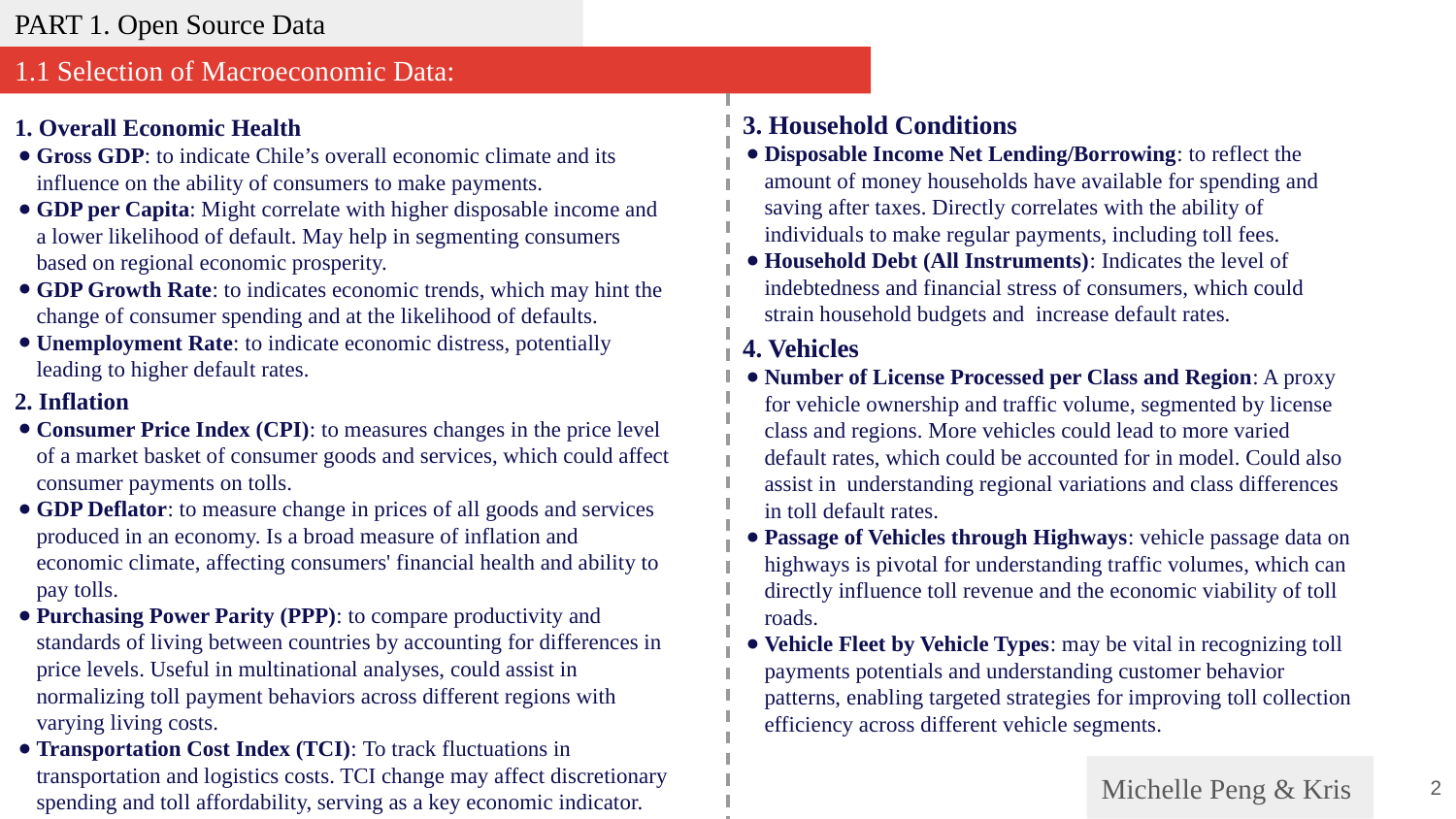

PART 1. Open Source Data
1.1 Selection of Macroeconomic Data:
1. Overall Economic Health
Gross GDP: to indicate Chile’s overall economic climate and its influence on the ability of consumers to make payments.
GDP per Capita: Might correlate with higher disposable income and a lower likelihood of default. May help in segmenting consumers based on regional economic prosperity.
GDP Growth Rate: to indicates economic trends, which may hint the change of consumer spending and at the likelihood of defaults.
Unemployment Rate: to indicate economic distress, potentially leading to higher default rates.
2. Inflation
Consumer Price Index (CPI): to measures changes in the price level of a market basket of consumer goods and services, which could affect consumer payments on tolls.
GDP Deflator: to measure change in prices of all goods and services produced in an economy. Is a broad measure of inflation and economic climate, affecting consumers' financial health and ability to pay tolls.
Purchasing Power Parity (PPP): to compare productivity and standards of living between countries by accounting for differences in price levels. Useful in multinational analyses, could assist in normalizing toll payment behaviors across different regions with varying living costs.
Transportation Cost Index (TCI): To track fluctuations in transportation and logistics costs. TCI change may affect discretionary spending and toll affordability, serving as a key economic indicator.
3. Household Conditions
Disposable Income Net Lending/Borrowing: to reflect the amount of money households have available for spending and saving after taxes. Directly correlates with the ability of individuals to make regular payments, including toll fees.
Household Debt (All Instruments): Indicates the level of indebtedness and financial stress of consumers, which could  strain household budgets and  increase default rates.
4. Vehicles
Number of License Processed per Class and Region: A proxy for vehicle ownership and traffic volume, segmented by license class and regions. More vehicles could lead to more varied default rates, which could be accounted for in model. Could also assist in  understanding regional variations and class differences in toll default rates.
Passage of Vehicles through Highways: vehicle passage data on highways is pivotal for understanding traffic volumes, which can directly influence toll revenue and the economic viability of toll roads.
Vehicle Fleet by Vehicle Types: may be vital in recognizing toll payments potentials and understanding customer behavior patterns, enabling targeted strategies for improving toll collection efficiency across different vehicle segments.
Michelle Peng & Kris
2